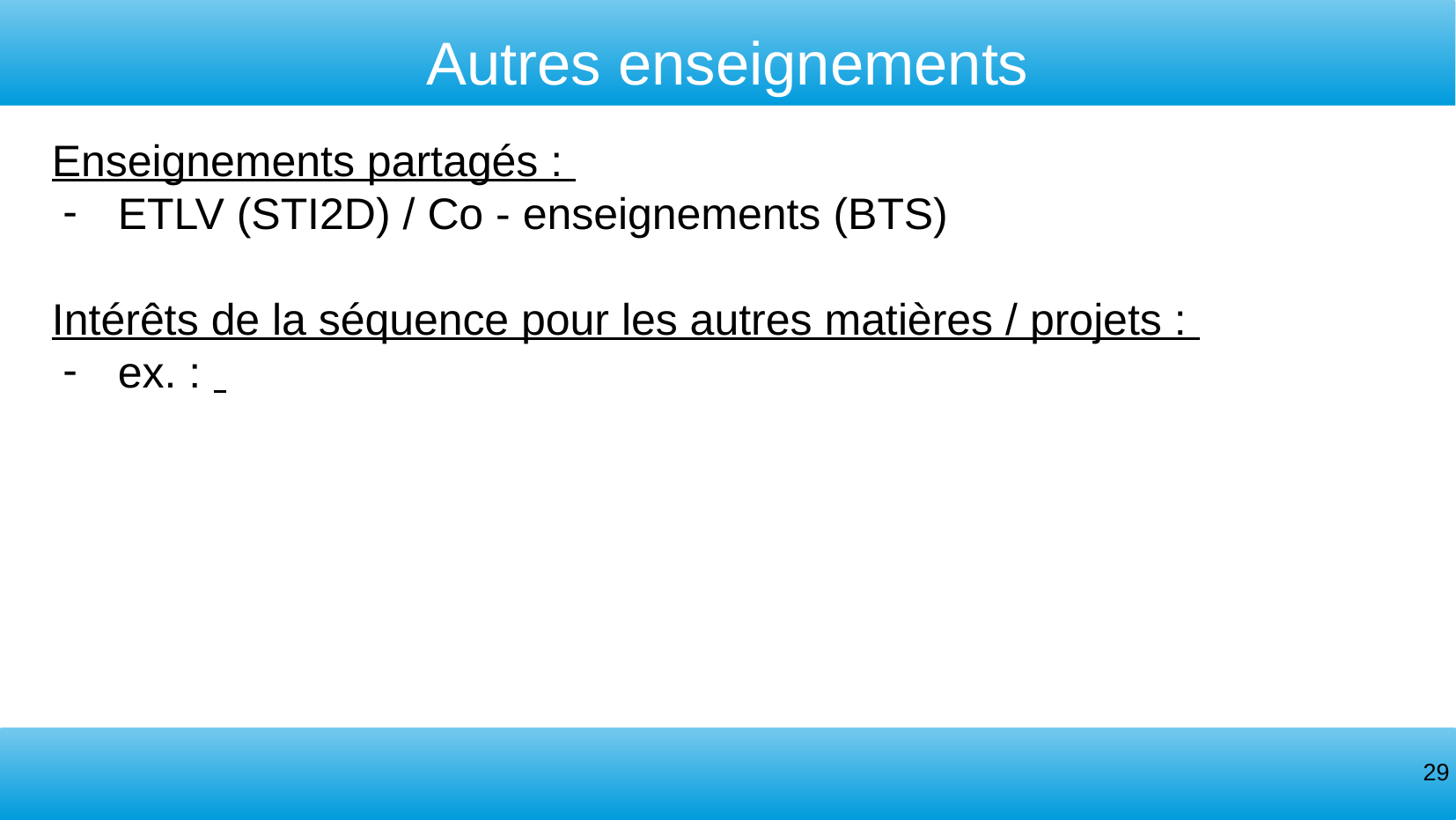

Autres enseignements
Enseignements partagés :
ETLV (STI2D) / Co - enseignements (BTS)

Intérêts de la séquence pour les autres matières / projets :
ex. :
29